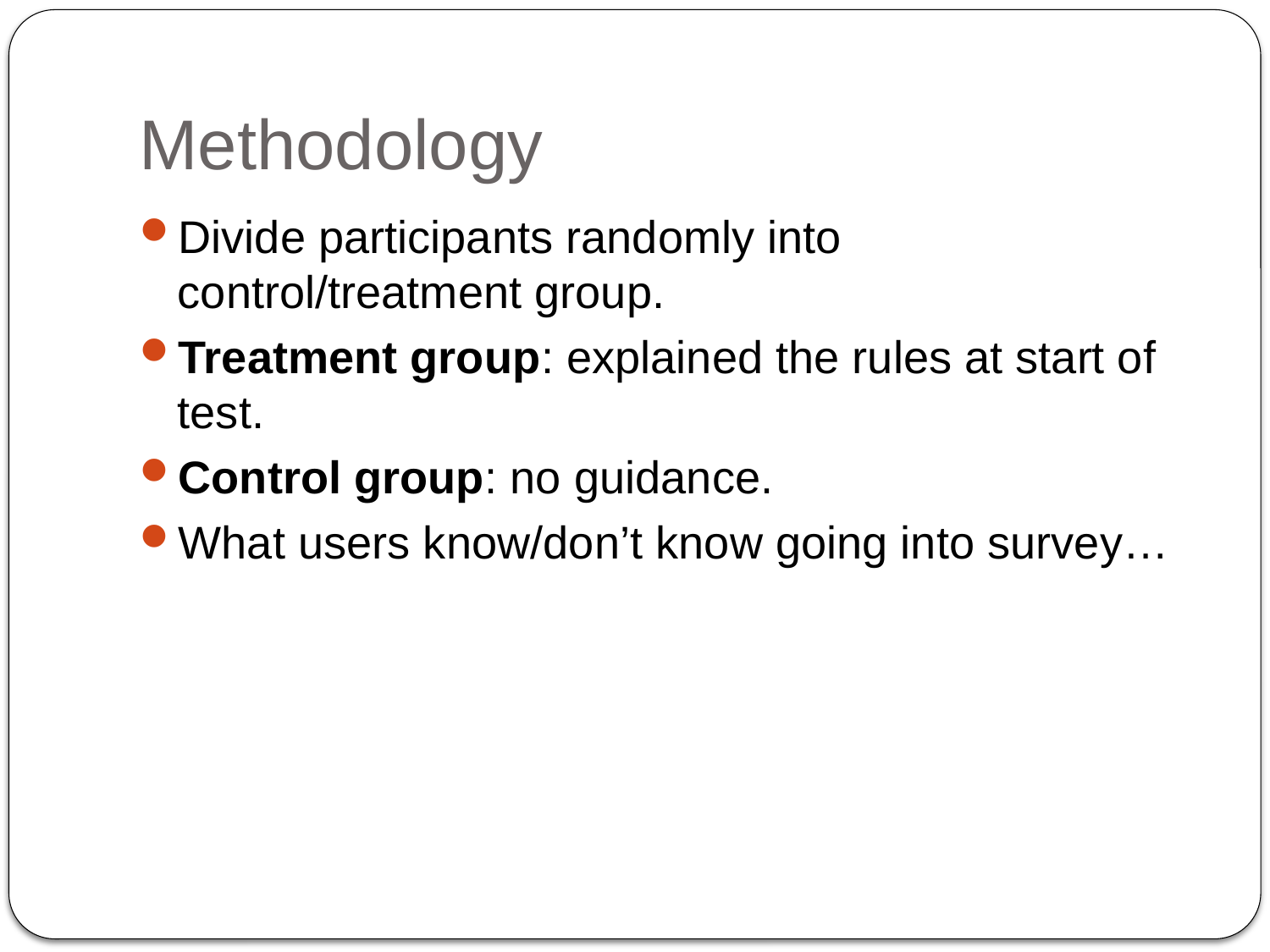

# Methodology
Divide participants randomly into control/treatment group.
Treatment group: explained the rules at start of test.
Control group: no guidance.
What users know/don’t know going into survey…